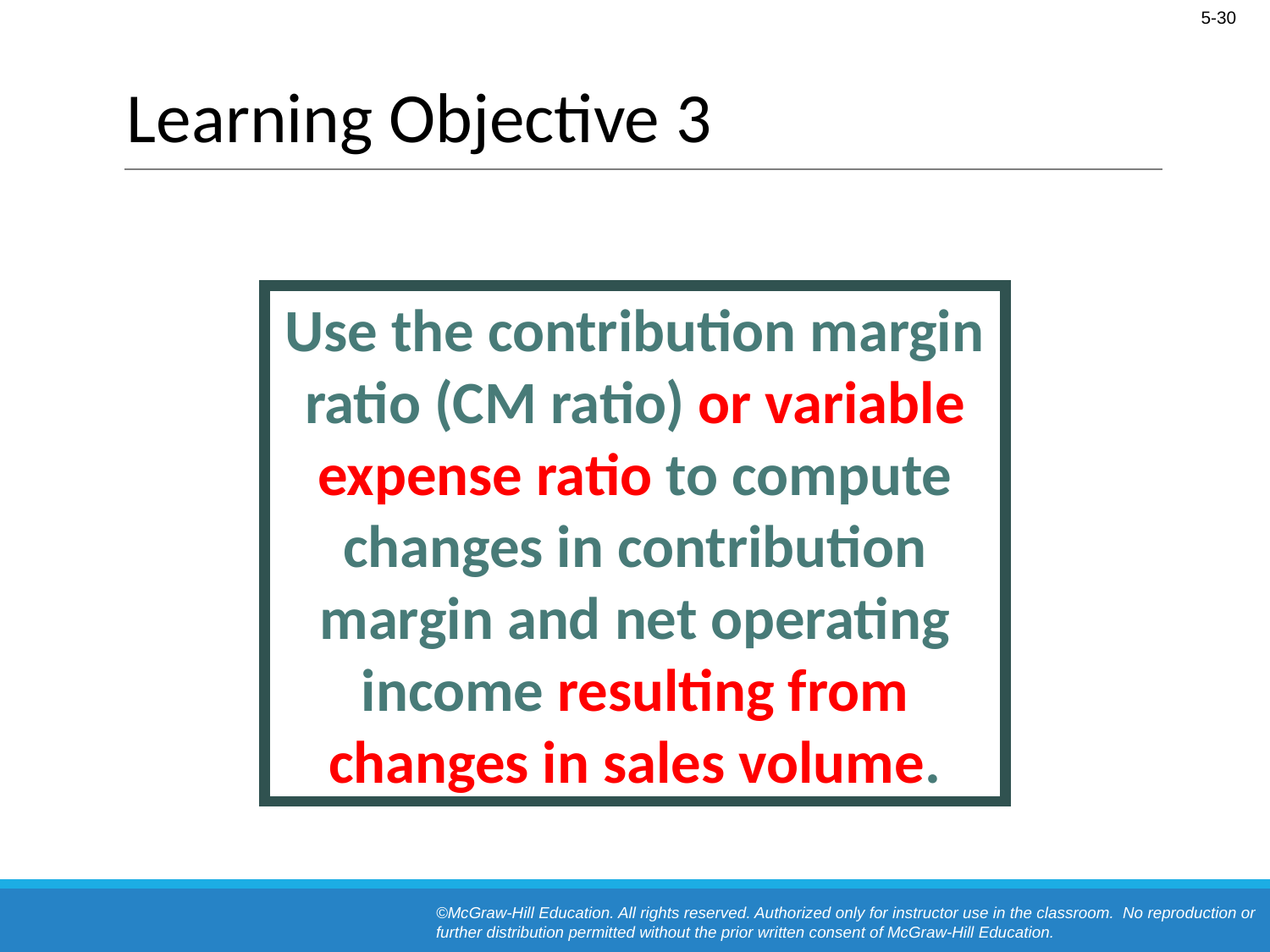

# Learning Objective 3
Use the contribution margin ratio (CM ratio) or variable expense ratio to compute changes in contribution margin and net operating income resulting from changes in sales volume.